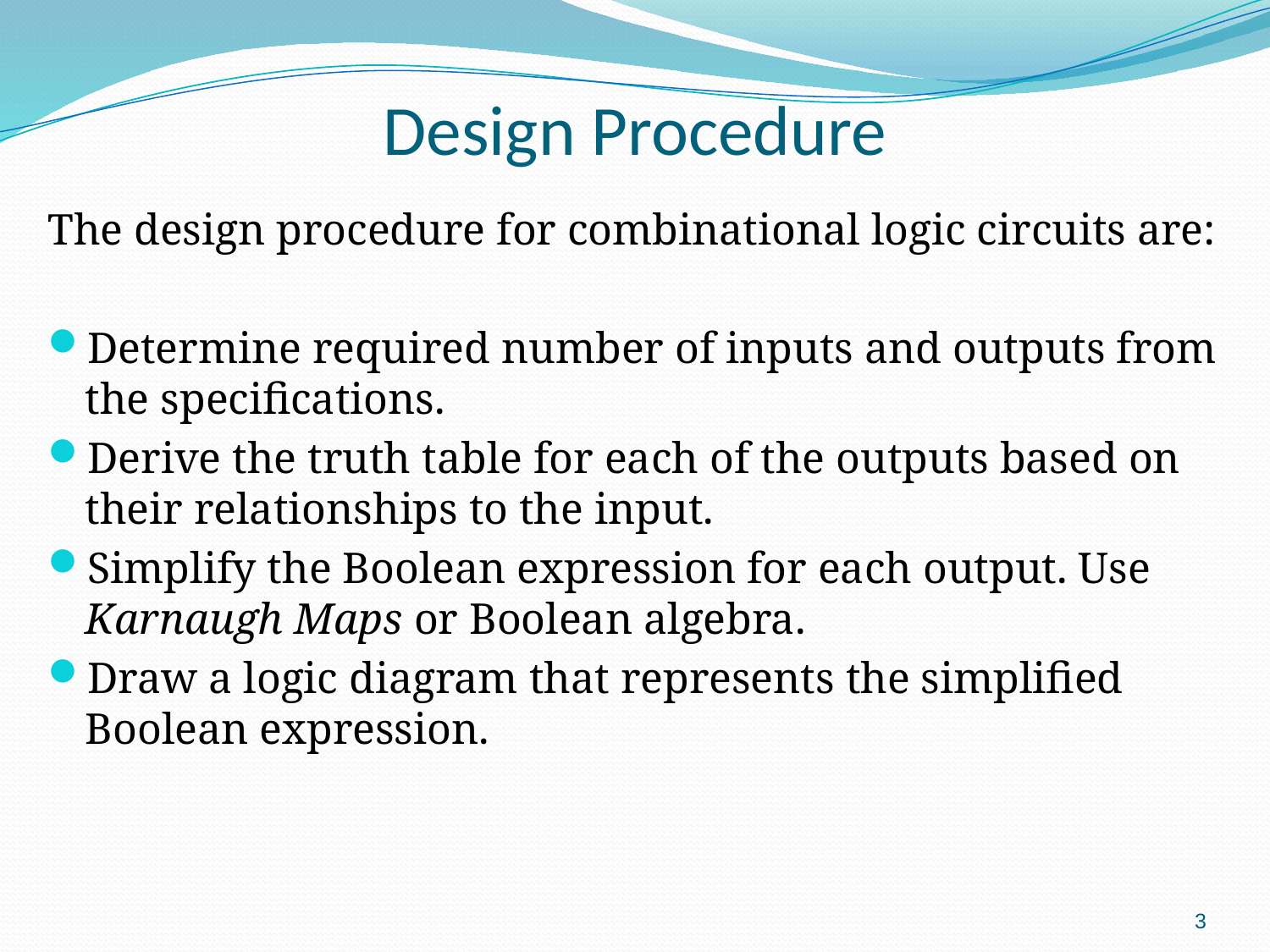

# Design Procedure
The design procedure for combinational logic circuits are:

Determine required number of inputs and outputs from the specifications.
Derive the truth table for each of the outputs based on their relationships to the input.
Simplify the Boolean expression for each output. Use Karnaugh Maps or Boolean algebra.
Draw a logic diagram that represents the simplified Boolean expression.
3